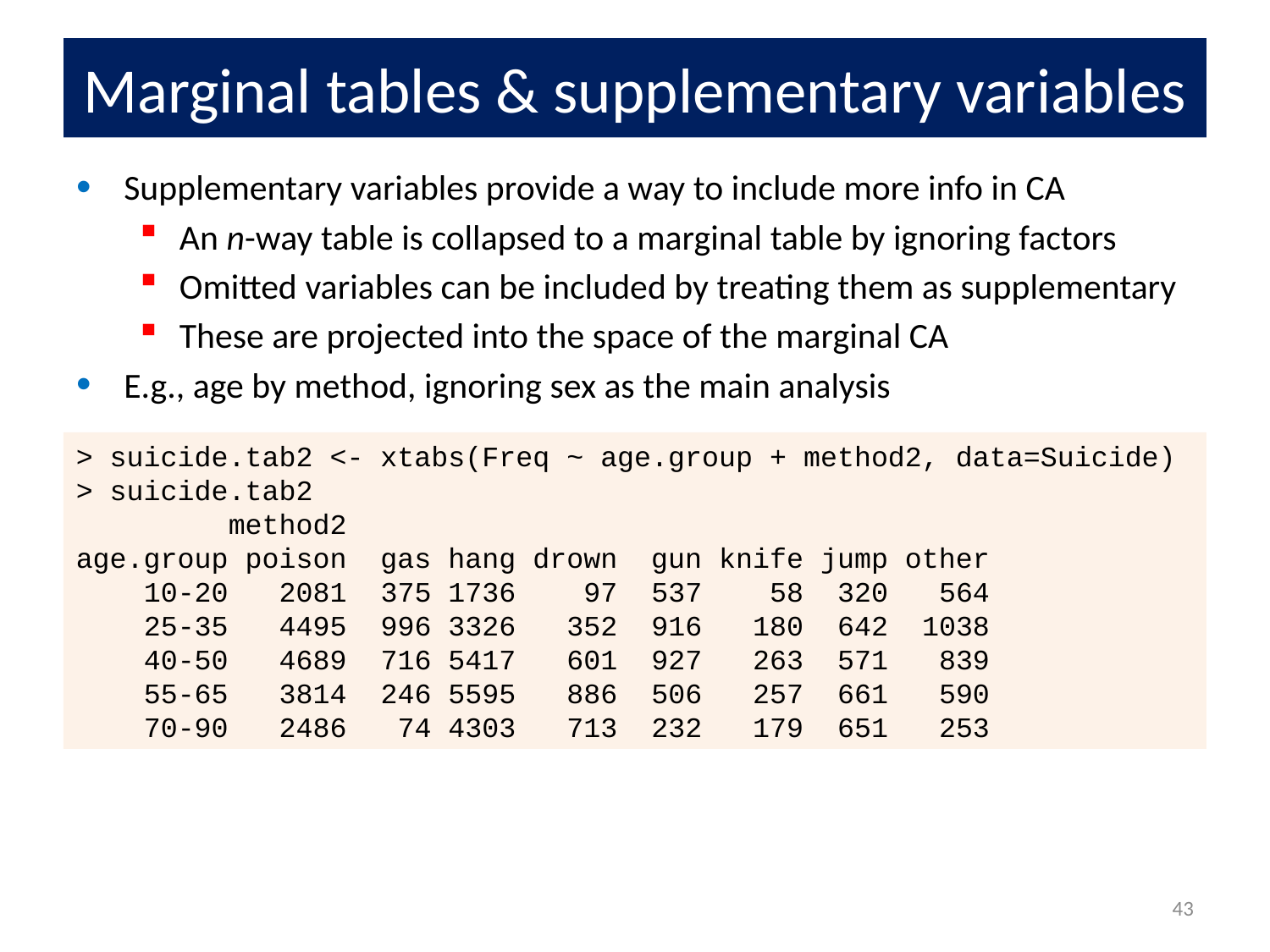

# Marginal tables & supplementary variables
Supplementary variables provide a way to include more info in CA
An n-way table is collapsed to a marginal table by ignoring factors
Omitted variables can be included by treating them as supplementary
These are projected into the space of the marginal CA
E.g., age by method, ignoring sex as the main analysis
> suicide.tab2 <- xtabs(Freq ~ age.group + method2, data=Suicide)
> suicide.tab2
         method2
age.group poison  gas hang drown  gun knife jump other
    10-20   2081  375 1736    97  537    58  320   564
    25-35   4495  996 3326   352  916   180  642  1038
    40-50   4689  716 5417   601  927   263  571   839
    55-65   3814  246 5595   886  506   257  661   590
    70-90   2486   74 4303   713  232   179  651   253
43